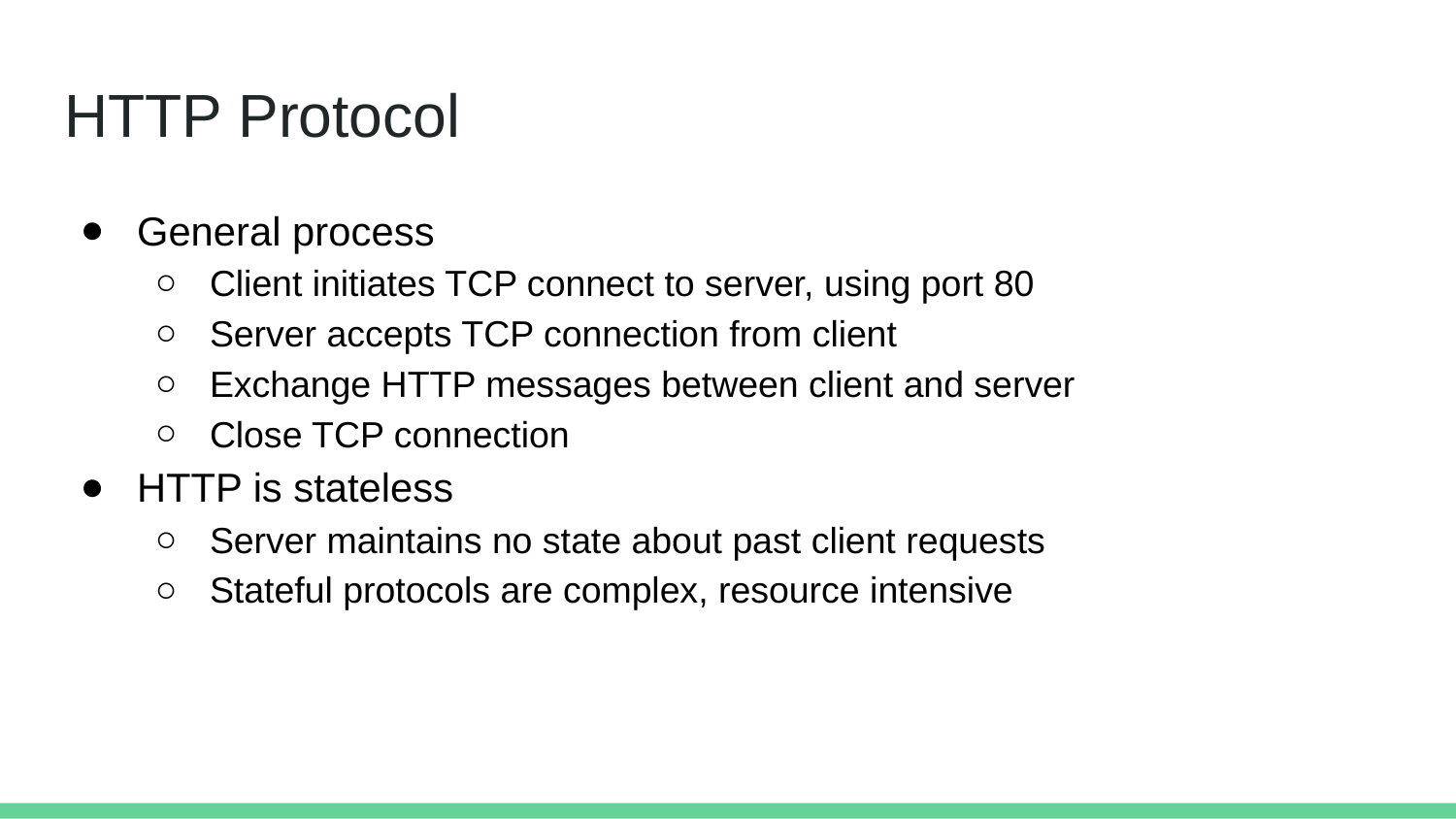

# HTTP Protocol
General process
Client initiates TCP connect to server, using port 80
Server accepts TCP connection from client
Exchange HTTP messages between client and server
Close TCP connection
HTTP is stateless
Server maintains no state about past client requests
Stateful protocols are complex, resource intensive